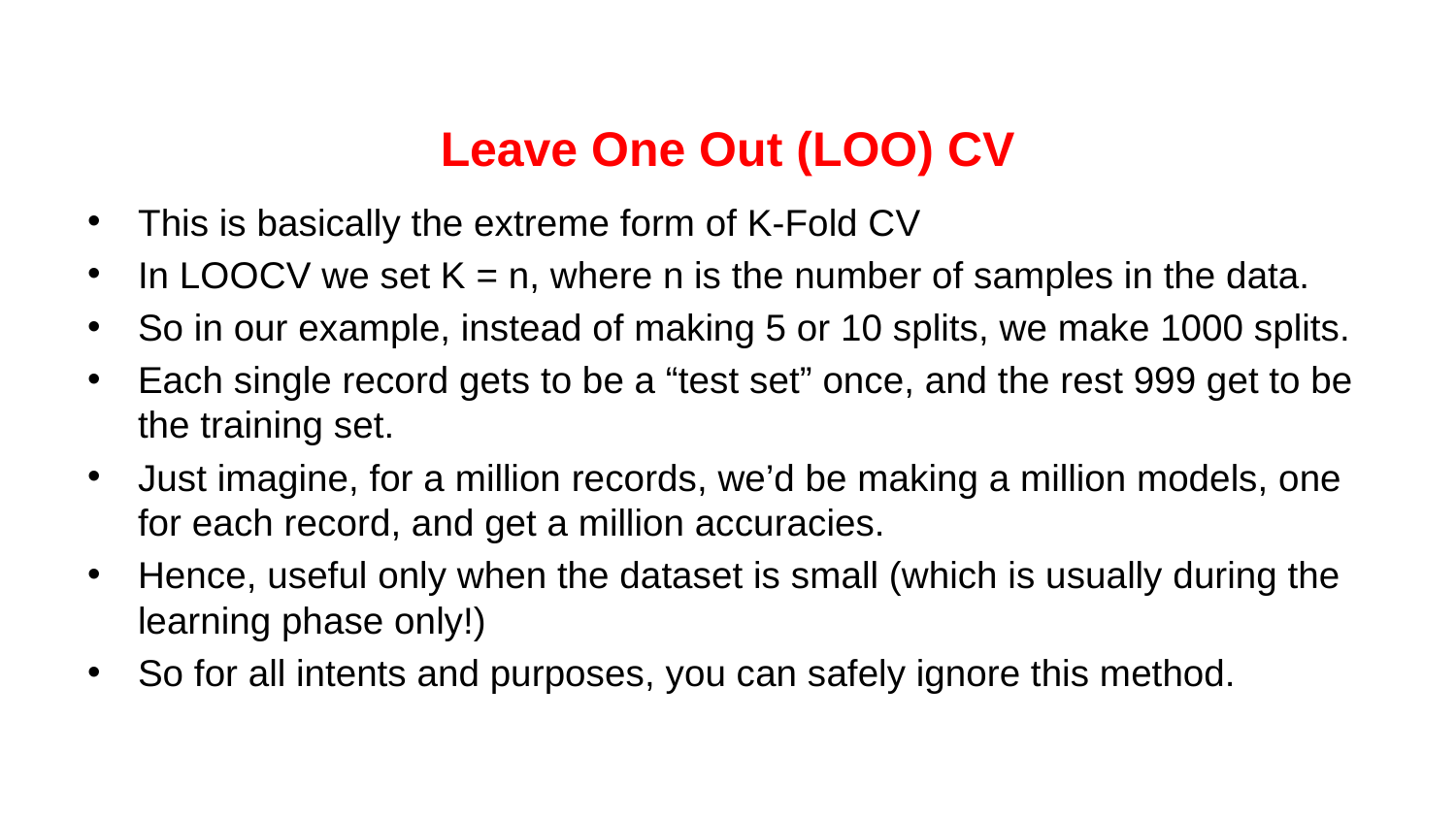

# Leave One Out (LOO) CV
This is basically the extreme form of K-Fold CV
In LOOCV we set K = n, where n is the number of samples in the data.
So in our example, instead of making 5 or 10 splits, we make 1000 splits.
Each single record gets to be a “test set” once, and the rest 999 get to be the training set.
Just imagine, for a million records, we’d be making a million models, one for each record, and get a million accuracies.
Hence, useful only when the dataset is small (which is usually during the learning phase only!)
So for all intents and purposes, you can safely ignore this method.